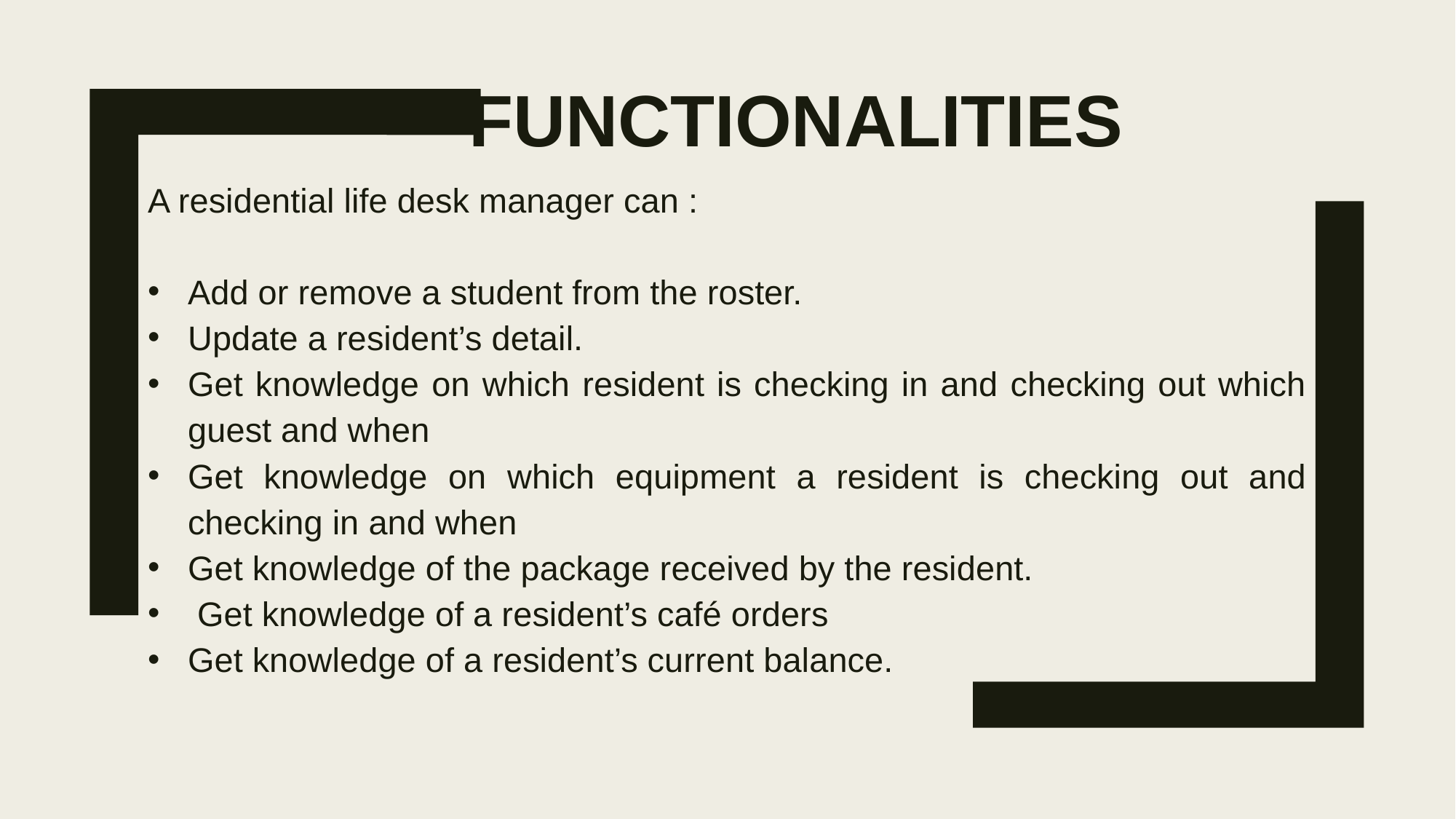

# Functionalities
A residential life desk manager can :

Add or remove a student from the roster.
Update a resident’s detail.
Get knowledge on which resident is checking in and checking out which guest and when
Get knowledge on which equipment a resident is checking out and checking in and when
Get knowledge of the package received by the resident.
 Get knowledge of a resident’s café orders
Get knowledge of a resident’s current balance.